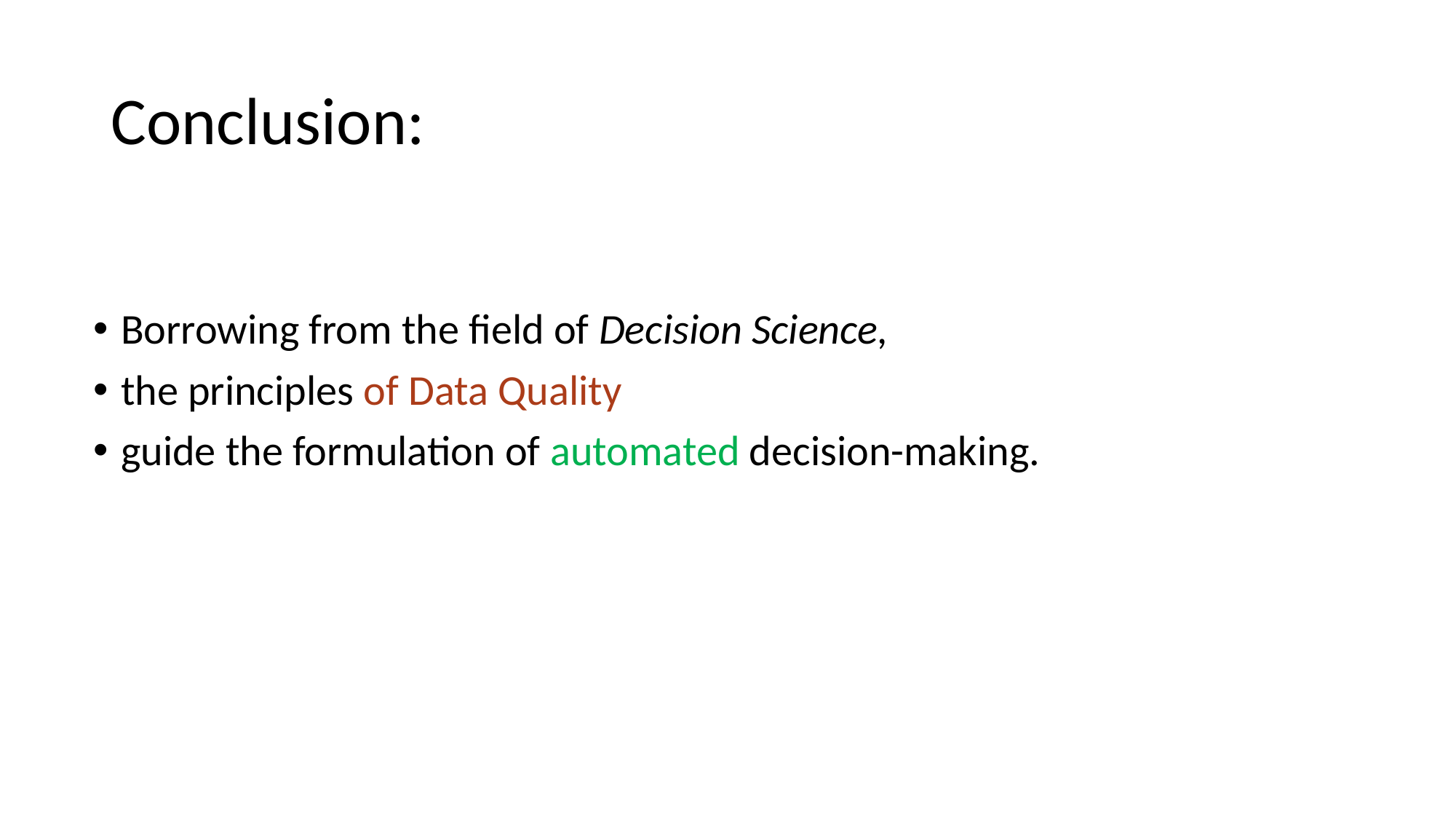

# Conclusion:
Borrowing from the field of Decision Science,
the principles of Data Quality
guide the formulation of automated decision-making.